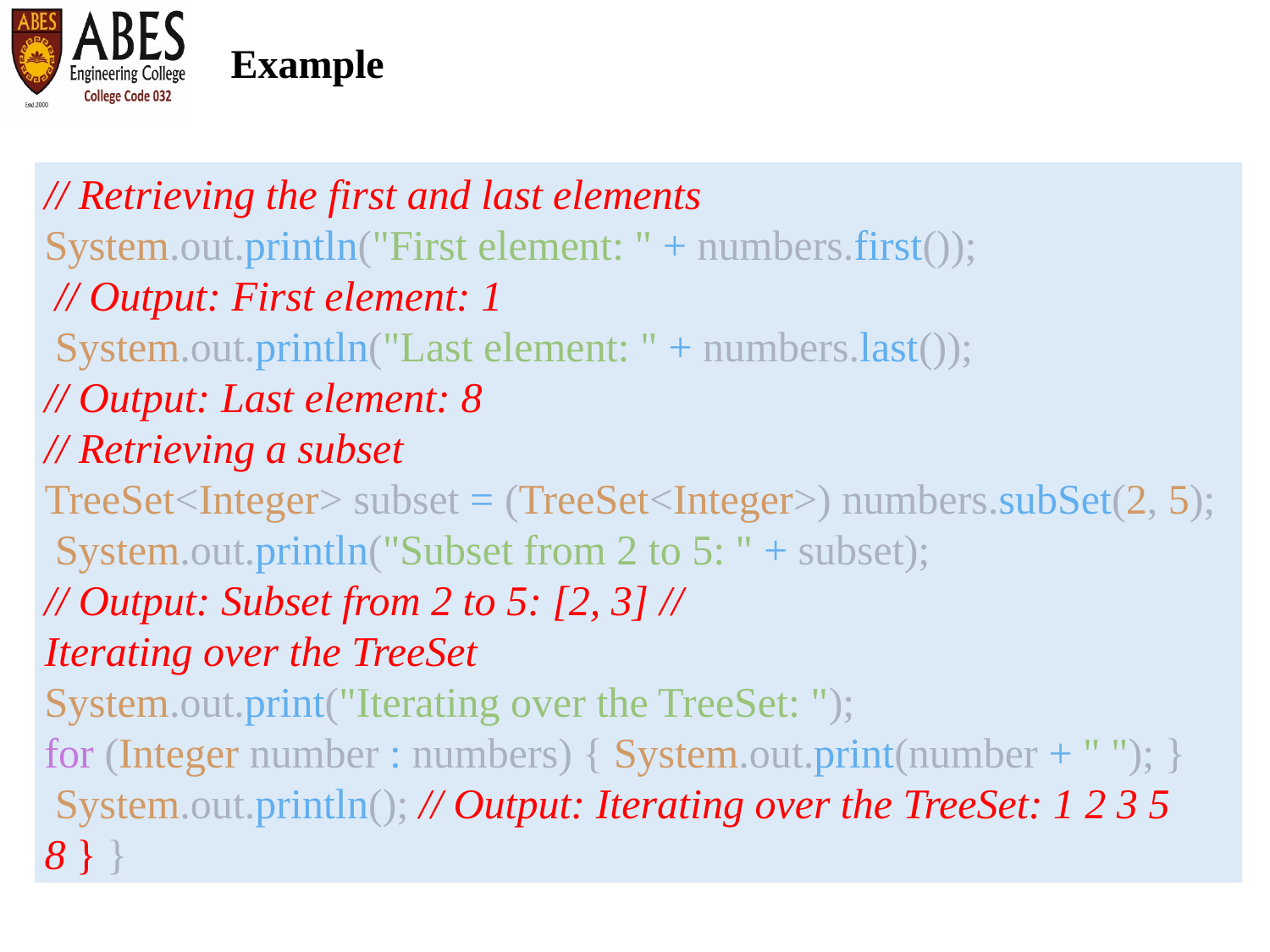

# Example
// Retrieving the first and last elements
System.out.println("First element: " + numbers.first());
 // Output: First element: 1
 System.out.println("Last element: " + numbers.last());
// Output: Last element: 8
// Retrieving a subset
TreeSet<Integer> subset = (TreeSet<Integer>) numbers.subSet(2, 5);
 System.out.println("Subset from 2 to 5: " + subset);
// Output: Subset from 2 to 5: [2, 3] //
Iterating over the TreeSet
System.out.print("Iterating over the TreeSet: ");
for (Integer number : numbers) { System.out.print(number + " "); }
 System.out.println(); // Output: Iterating over the TreeSet: 1 2 3 5 8 } }